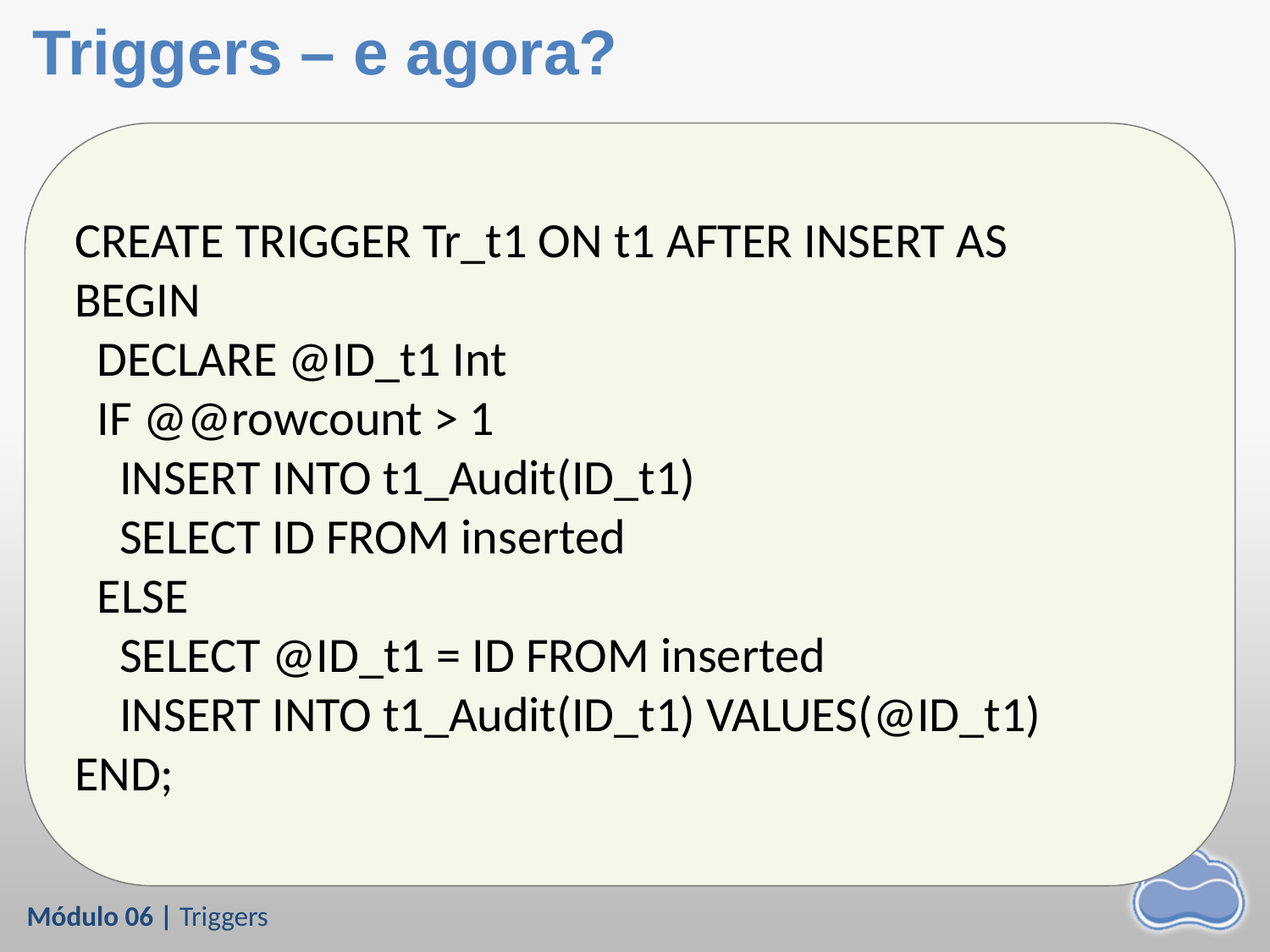

# Triggers – e agora?
CREATE TRIGGER Tr_t1 ON t1 AFTER INSERT AS
BEGIN
  DECLARE @ID_t1 Int
  IF @@rowcount > 1
    INSERT INTO t1_Audit(ID_t1)
    SELECT ID FROM inserted
  ELSE
    SELECT @ID_t1 = ID FROM inserted
    INSERT INTO t1_Audit(ID_t1) VALUES(@ID_t1)
END;